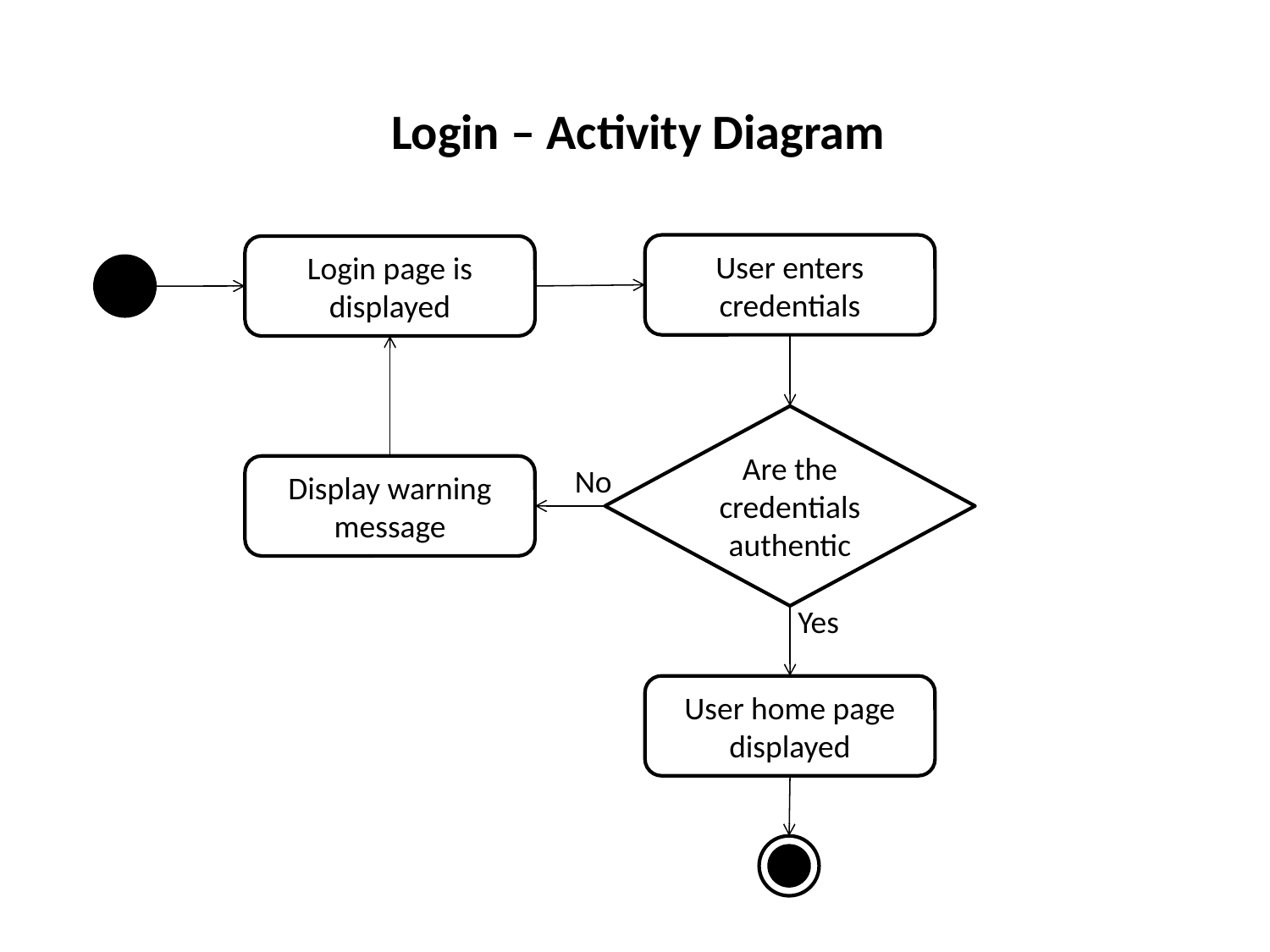

Login – Activity Diagram
User enters credentials
Login page is displayed

Are the credentials authentic
No
Display warning message
Yes
User home page displayed